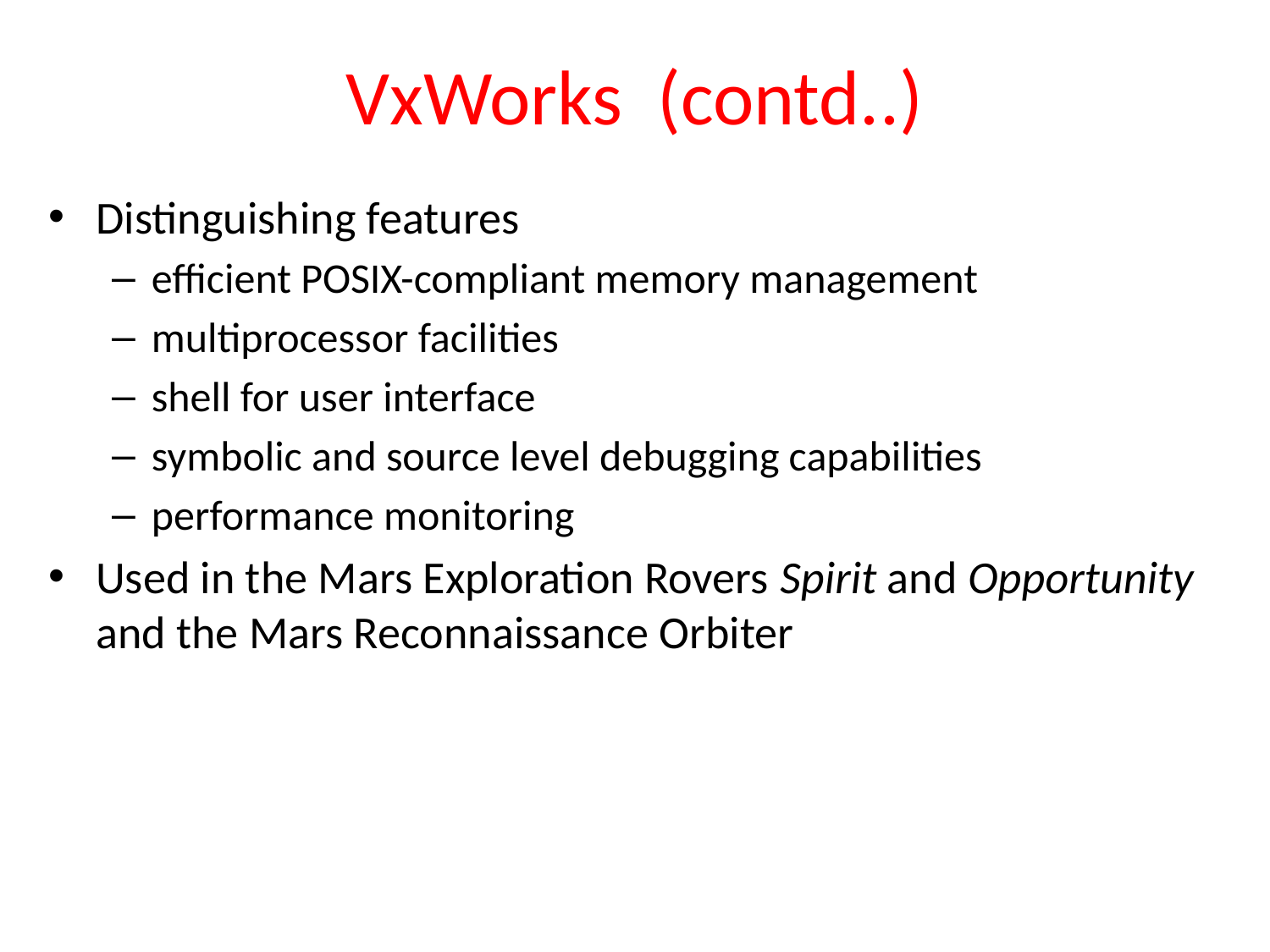

# VxWorks  (contd..)
Distinguishing features
efficient POSIX-compliant memory management
multiprocessor facilities
shell for user interface
symbolic and source level debugging capabilities
performance monitoring
Used in the Mars Exploration Rovers Spirit and Opportunity and the Mars Reconnaissance Orbiter